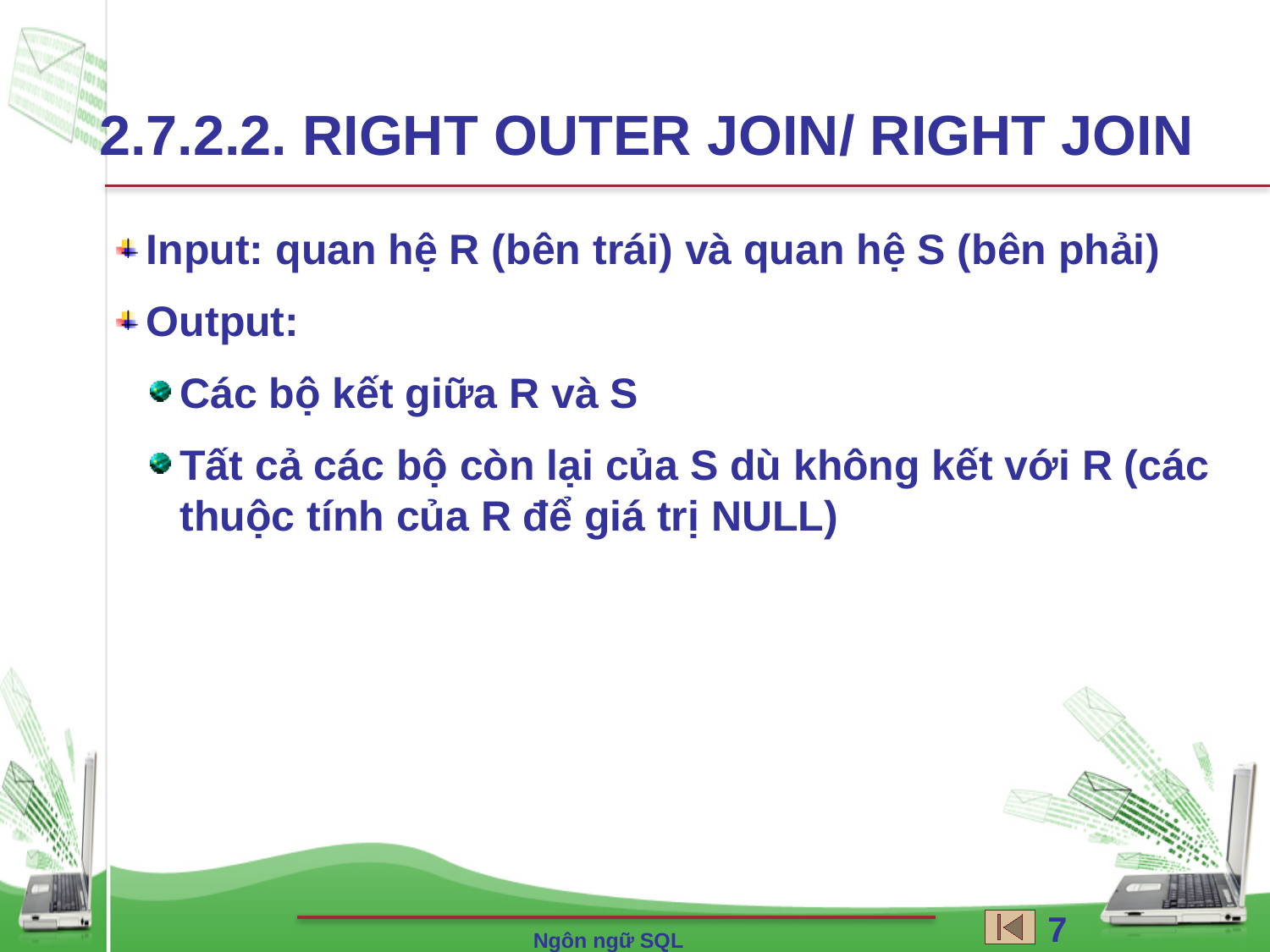

2.7.2.2. RIGHT OUTER JOIN/ RIGHT JOIN
Input: quan hệ R (bên trái) và quan hệ S (bên phải)
Output:
Các bộ kết giữa R và S
Tất cả các bộ còn lại của S dù không kết với R (các thuộc tính của R để giá trị NULL)
71
Ngôn ngữ SQL